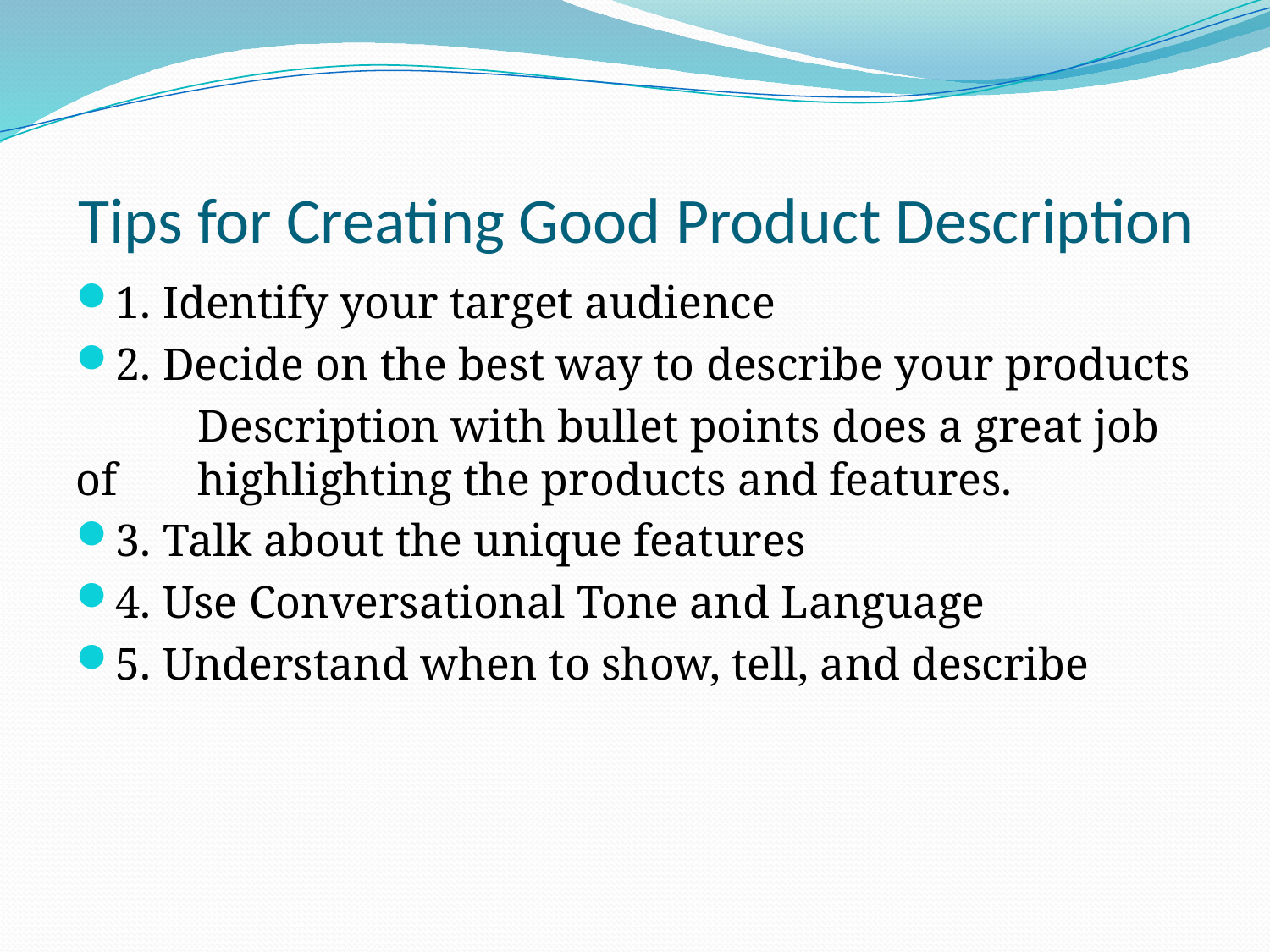

# Tips for Creating Good Product Description
1. Identify your target audience
2. Decide on the best way to describe your products
	Description with bullet points does a great job of 	highlighting the products and features.
3. Talk about the unique features
4. Use Conversational Tone and Language
5. Understand when to show, tell, and describe